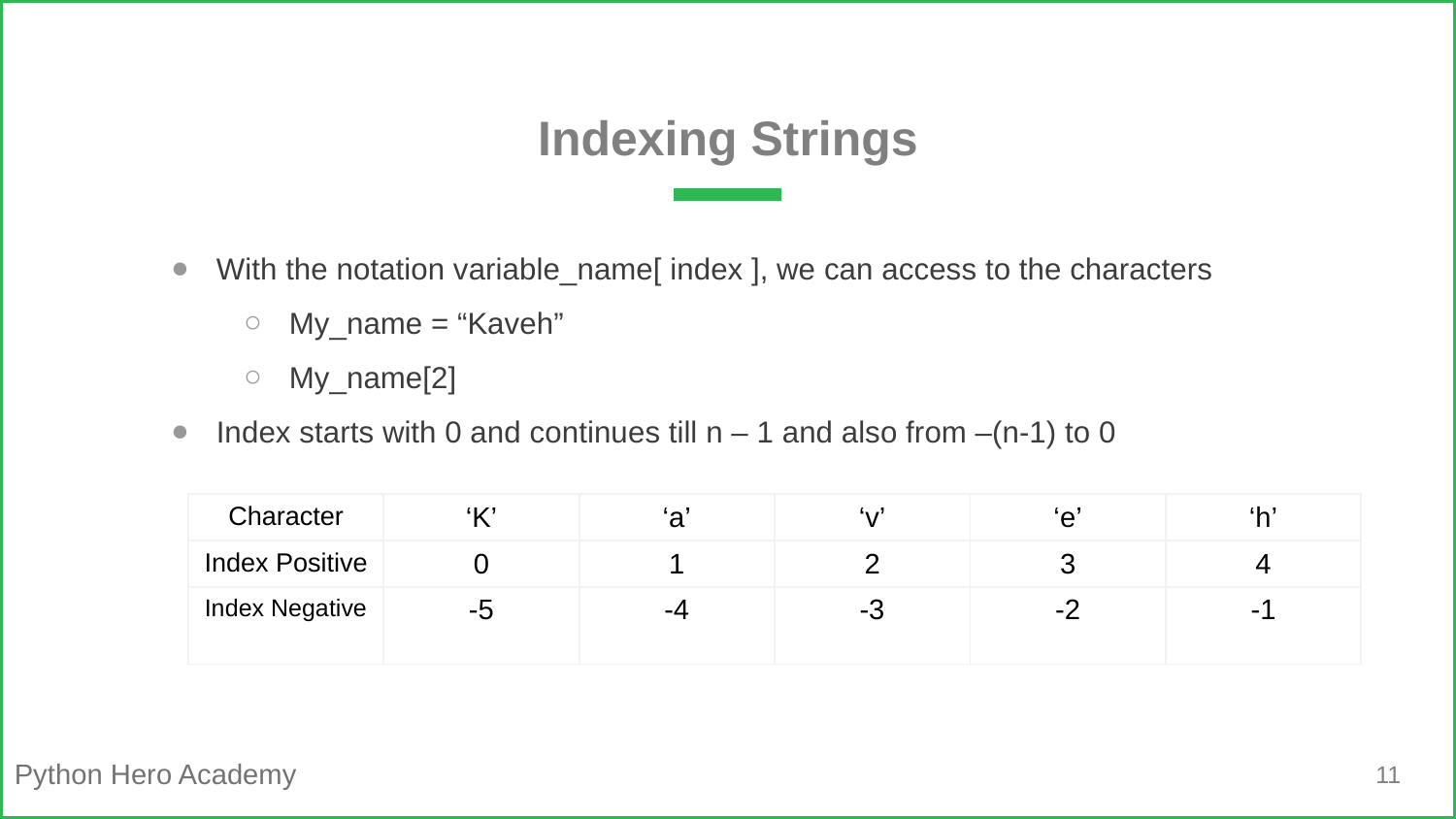

# Indexing Strings
With the notation variable_name[ index ], we can access to the characters
My_name = “Kaveh”
My_name[2]
Index starts with 0 and continues till n – 1 and also from –(n-1) to 0

| Character | ‘K’ | ‘a’ | ‘v’ | ‘e’ | ‘h’ |
| --- | --- | --- | --- | --- | --- |
| Index Positive | 0 | 1 | 2 | 3 | 4 |
| Index Negative | -5 | -4 | -3 | -2 | -1 |
11